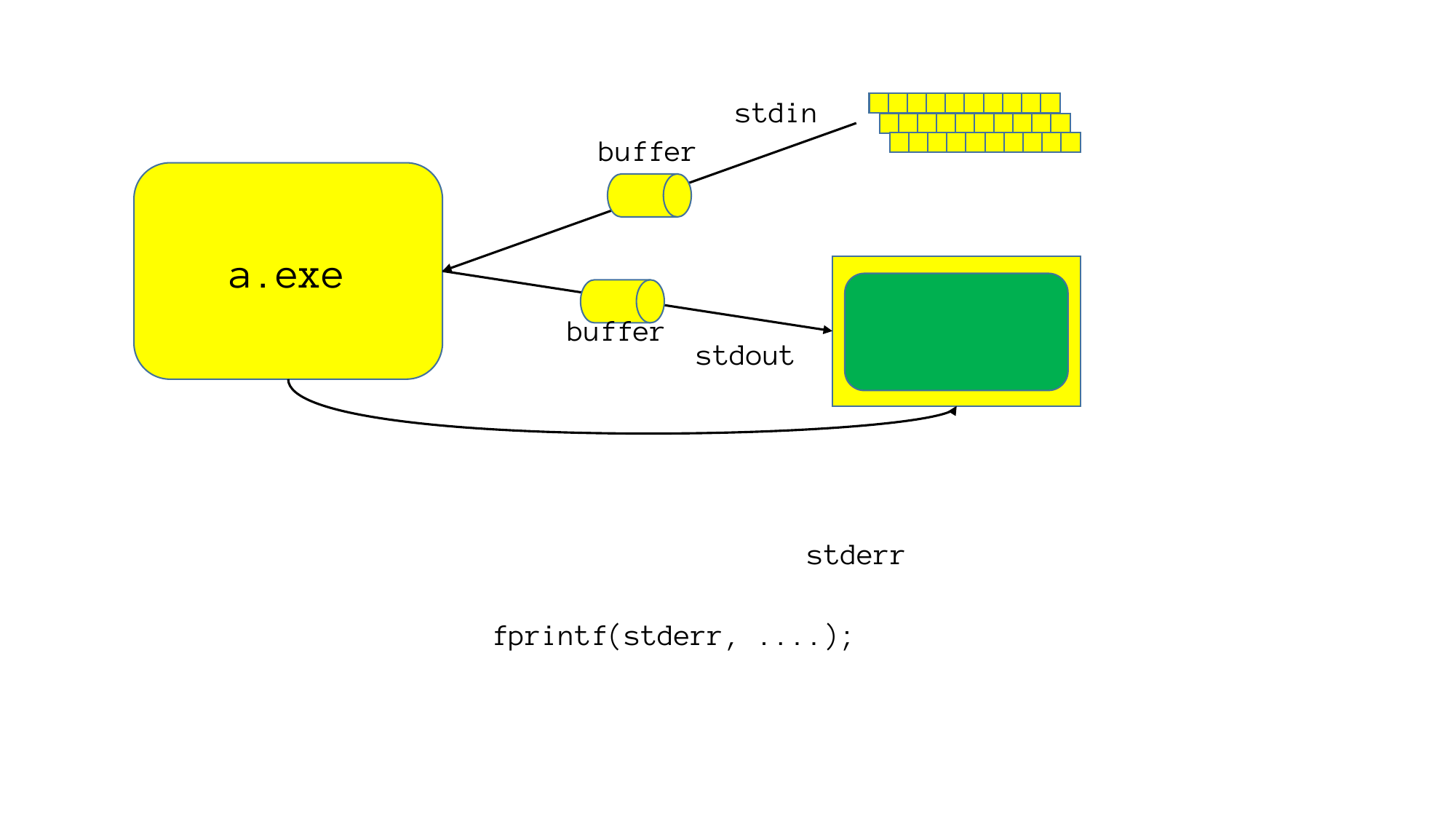

stdin

buffer
a.exe

buffer
stdout
stderr
fprintf(stderr, ....);